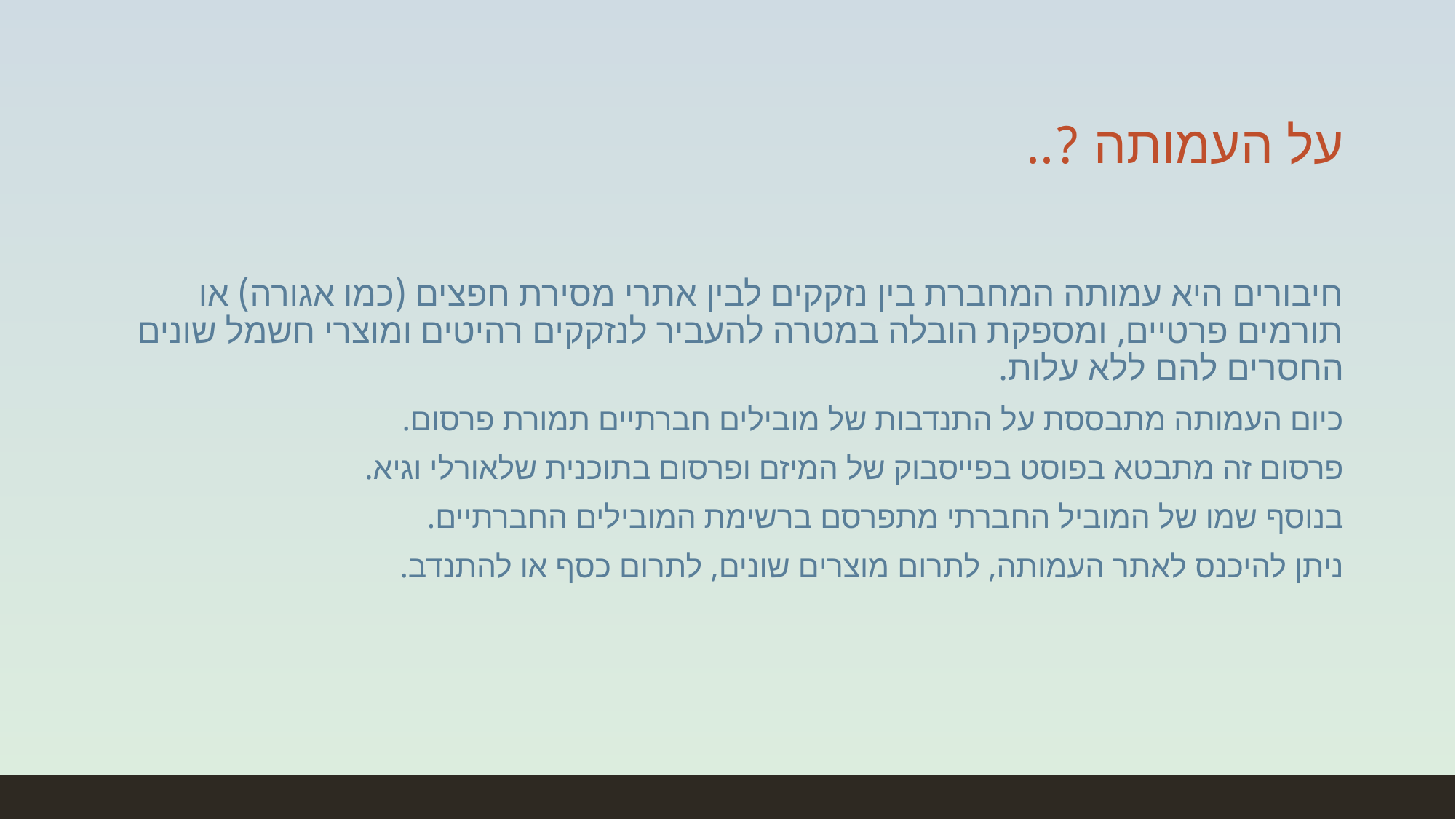

# על העמותה ?..

חיבורים היא עמותה המחברת בין נזקקים לבין אתרי מסירת חפצים (כמו אגורה) או תורמים פרטיים, ומספקת הובלה במטרה להעביר לנזקקים רהיטים ומוצרי חשמל שונים החסרים להם ללא עלות.
כיום העמותה מתבססת על התנדבות של מובילים חברתיים תמורת פרסום.
פרסום זה מתבטא בפוסט בפייסבוק של המיזם ופרסום בתוכנית שלאורלי וגיא.
בנוסף שמו של המוביל החברתי מתפרסם ברשימת המובילים החברתיים.
ניתן להיכנס לאתר העמותה, לתרום מוצרים שונים, לתרום כסף או להתנדב.